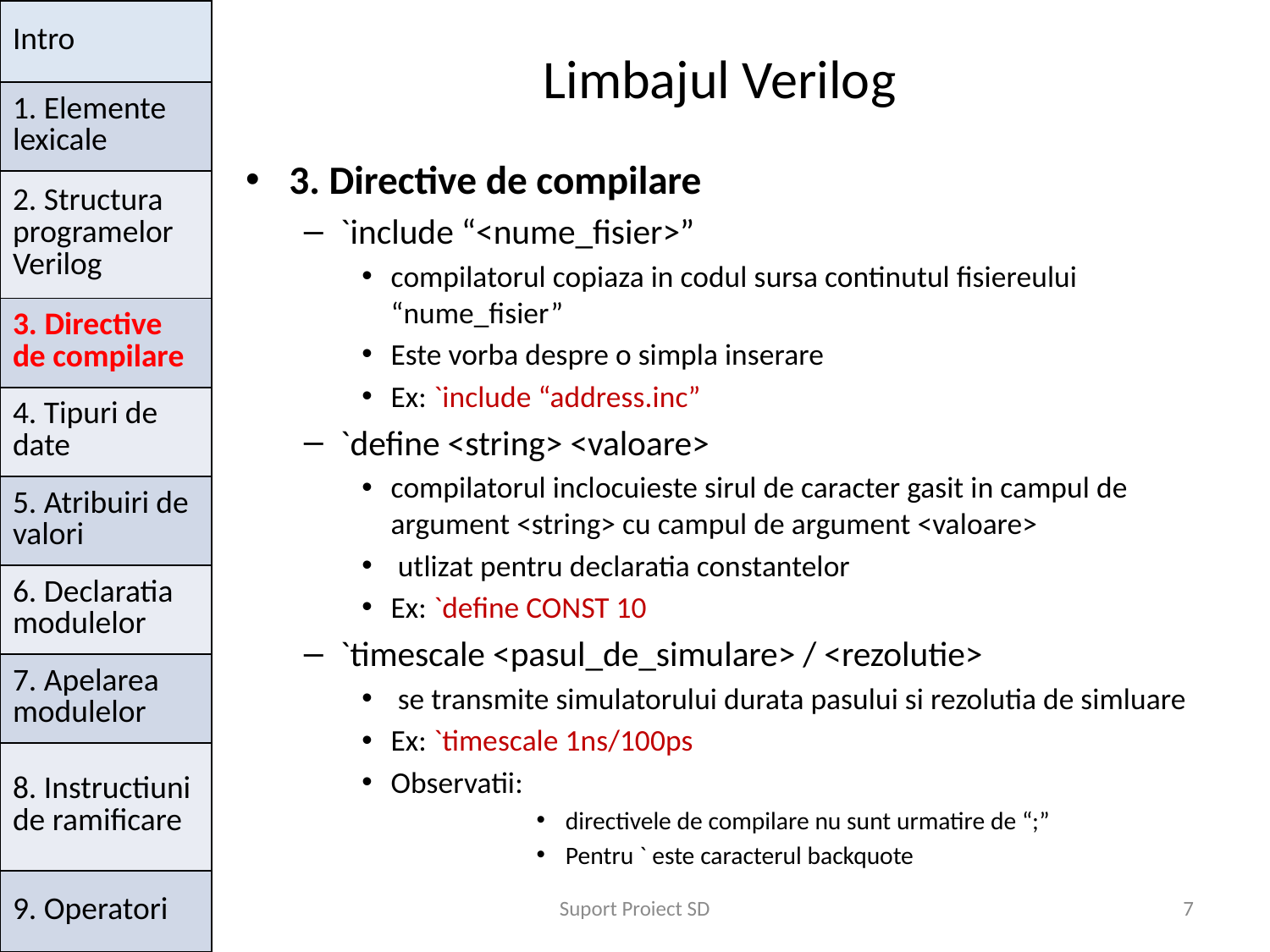

| Intro |
| --- |
| 1. Elemente lexicale |
| 2. Structura programelor Verilog |
| 3. Directive de compilare |
| 4. Tipuri de date |
| 5. Atribuiri de valori |
| 6. Declaratia modulelor |
| 7. Apelarea modulelor |
| 8. Instructiuni de ramificare |
| 9. Operatori |
# Limbajul Verilog
3. Directive de compilare
`include “<nume_fisier>”
compilatorul copiaza in codul sursa continutul fisiereului “nume_fisier”
Este vorba despre o simpla inserare
Ex: `include “address.inc”
`define <string> <valoare>
compilatorul inclocuieste sirul de caracter gasit in campul de argument <string> cu campul de argument <valoare>
 utlizat pentru declaratia constantelor
Ex: `define CONST 10
`timescale <pasul_de_simulare> / <rezolutie>
 se transmite simulatorului durata pasului si rezolutia de simluare
Ex: `timescale 1ns/100ps
Observatii:
directivele de compilare nu sunt urmatire de “;”
Pentru ` este caracterul backquote

Suport Proiect SD
7